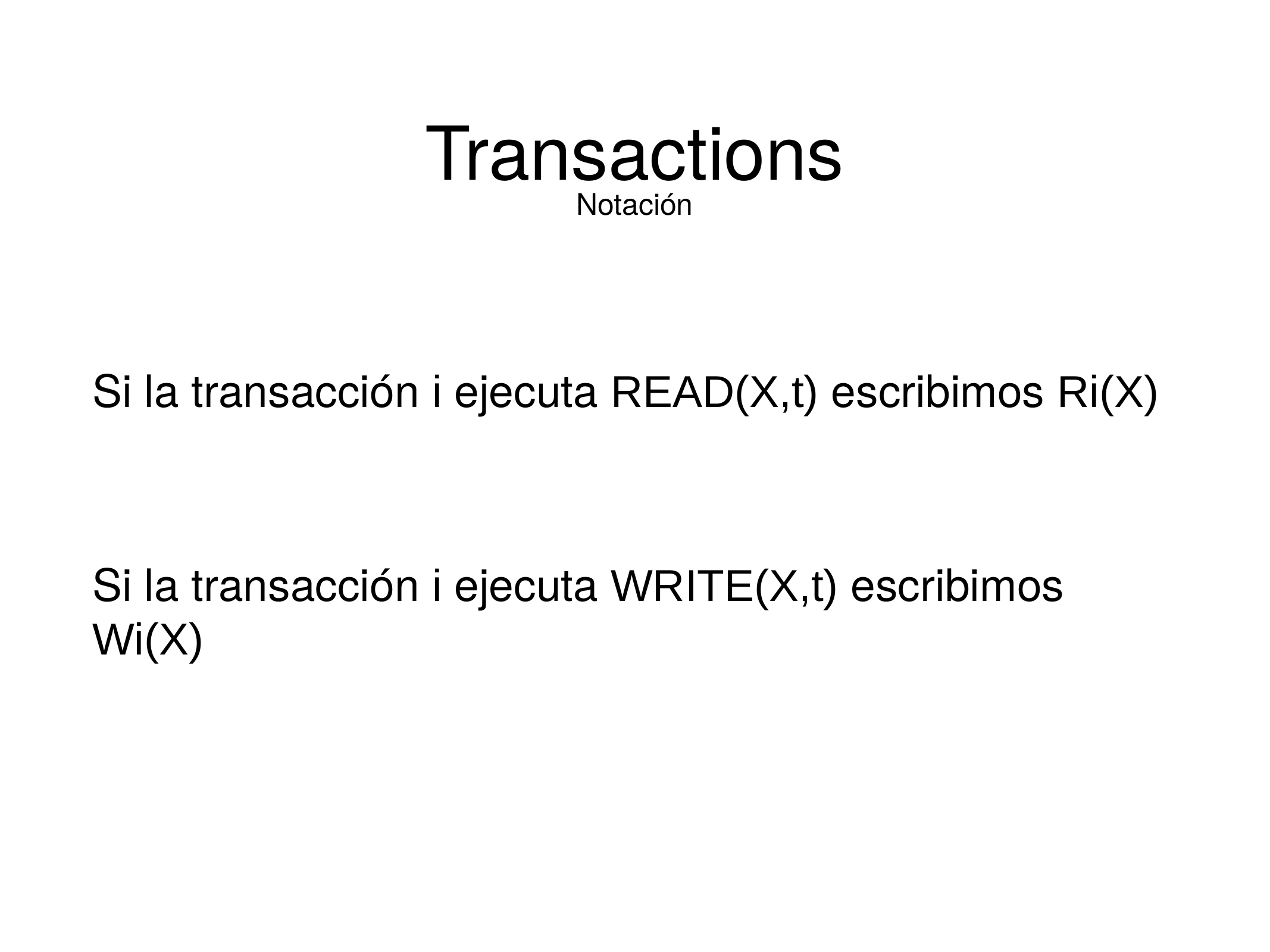

Transactions
Notación
Si la transacción i ejecuta READ(X,t) escribimos Ri(X)
Si la transacción i ejecuta WRITE(X,t) escribimos Wi(X)